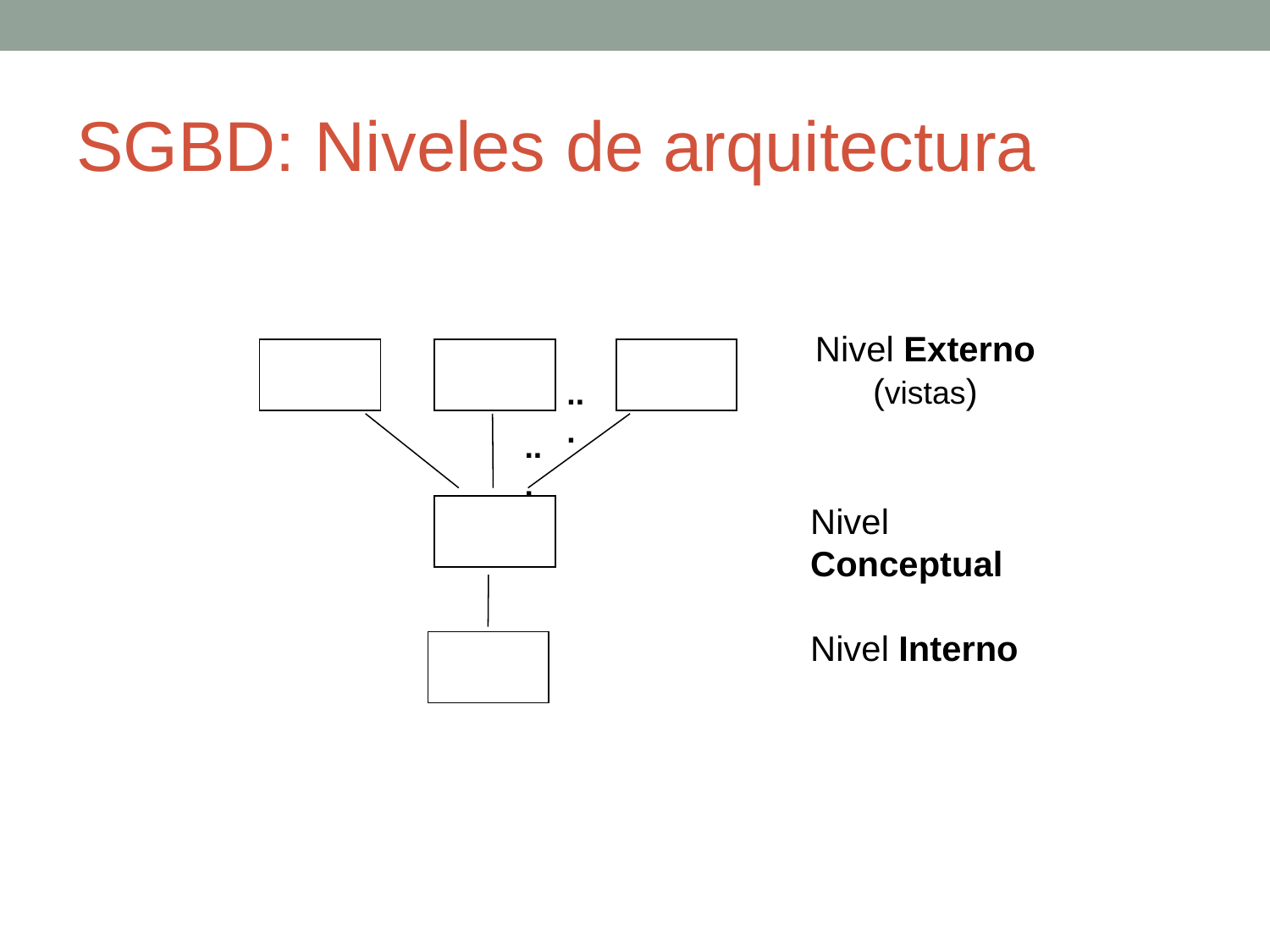

# SGBD: Niveles de arquitectura

Nivel Externo
(vistas)

...

...

Nivel Conceptual
Nivel Interno